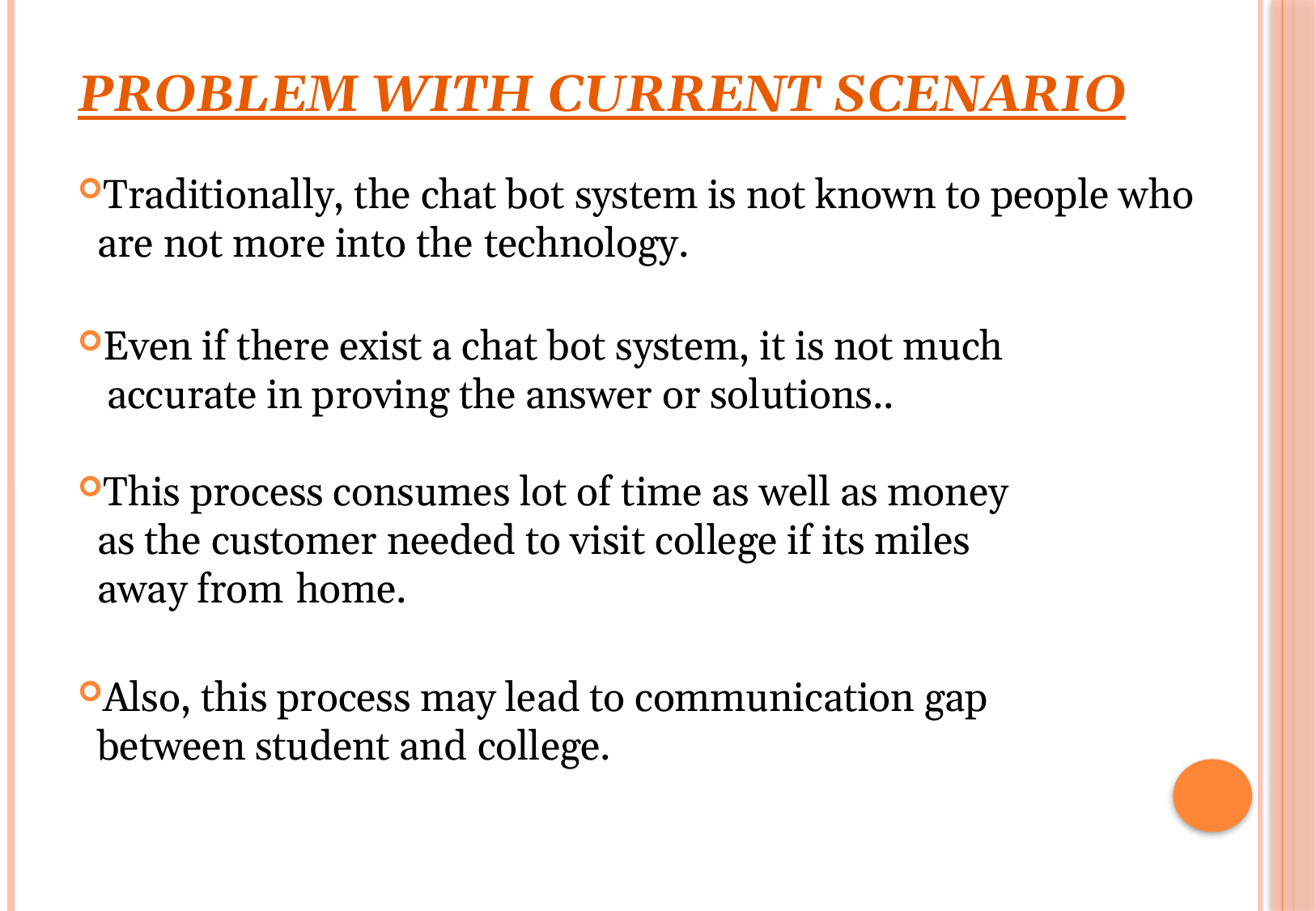

# Problem with current scenario
Traditionally, the chat bot system is not known to people who are not more into the technology.

Even if there exist a chat bot system, it is not much  accurate in proving the answer or solutions..

This process consumes lot of time as well as money as the customer needed to visit college if its miles away from home.

Also, this process may lead to communication gap between student and college.